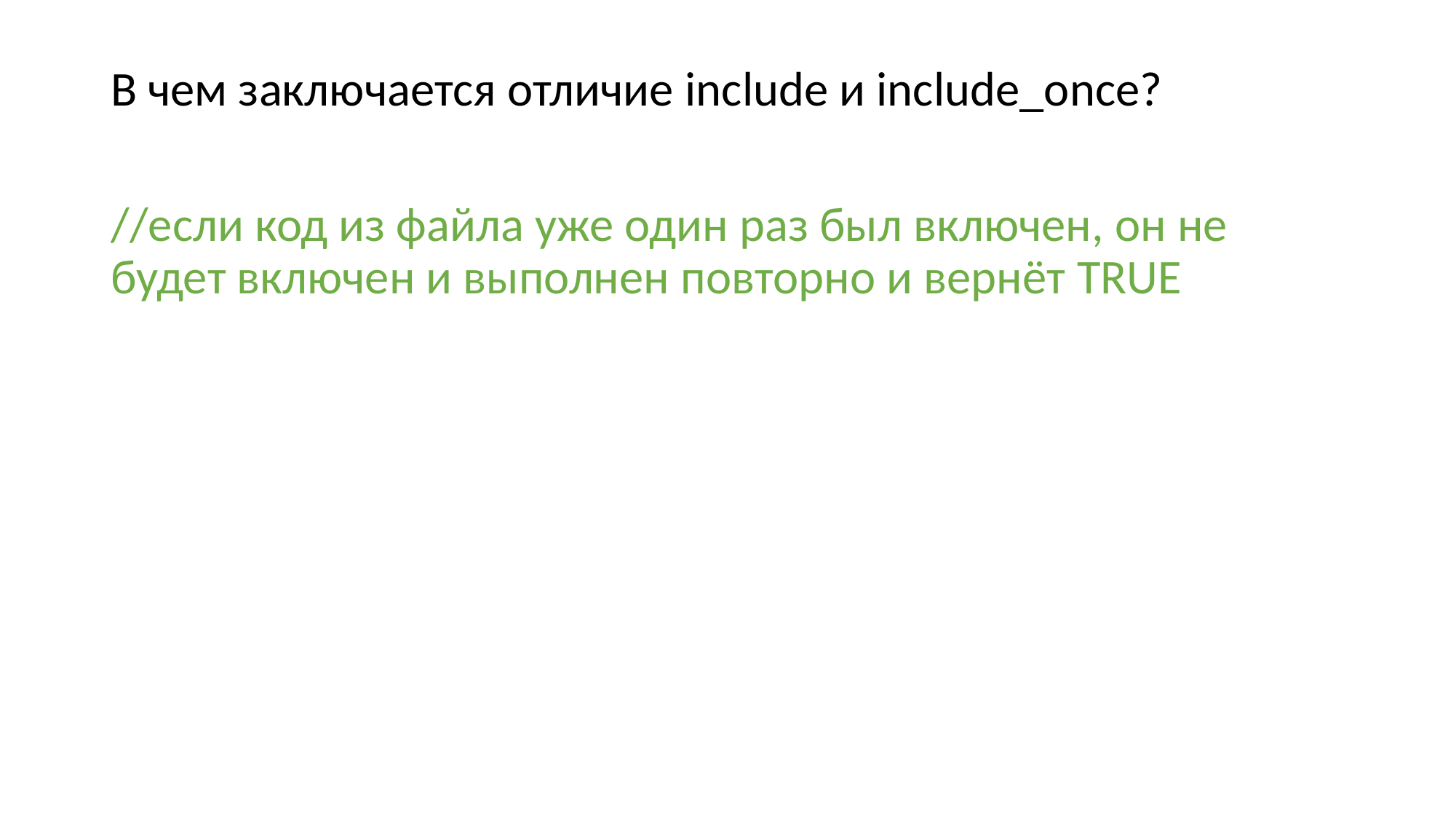

#
В чем заключается отличие include и include_once?

//если код из файла уже один раз был включен, он не будет включен и выполнен повторно и вернёт TRUE